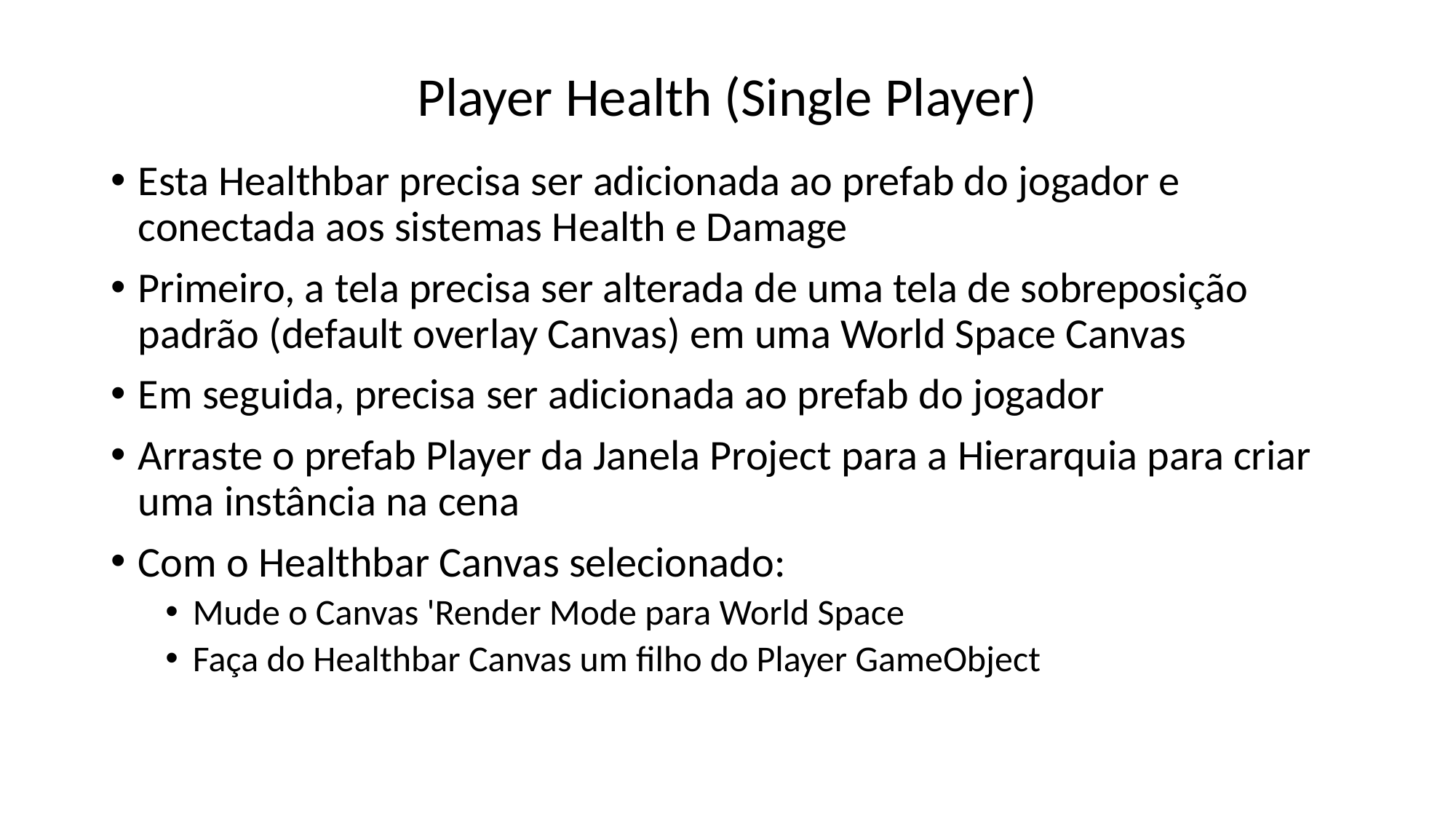

# Player Health (Single Player)
Esta Healthbar precisa ser adicionada ao prefab do jogador e conectada aos sistemas Health e Damage
Primeiro, a tela precisa ser alterada de uma tela de sobreposição padrão (default overlay Canvas) em uma World Space Canvas
Em seguida, precisa ser adicionada ao prefab do jogador
Arraste o prefab Player da Janela Project para a Hierarquia para criar uma instância na cena
Com o Healthbar Canvas selecionado:
Mude o Canvas 'Render Mode para World Space
Faça do Healthbar Canvas um filho do Player GameObject